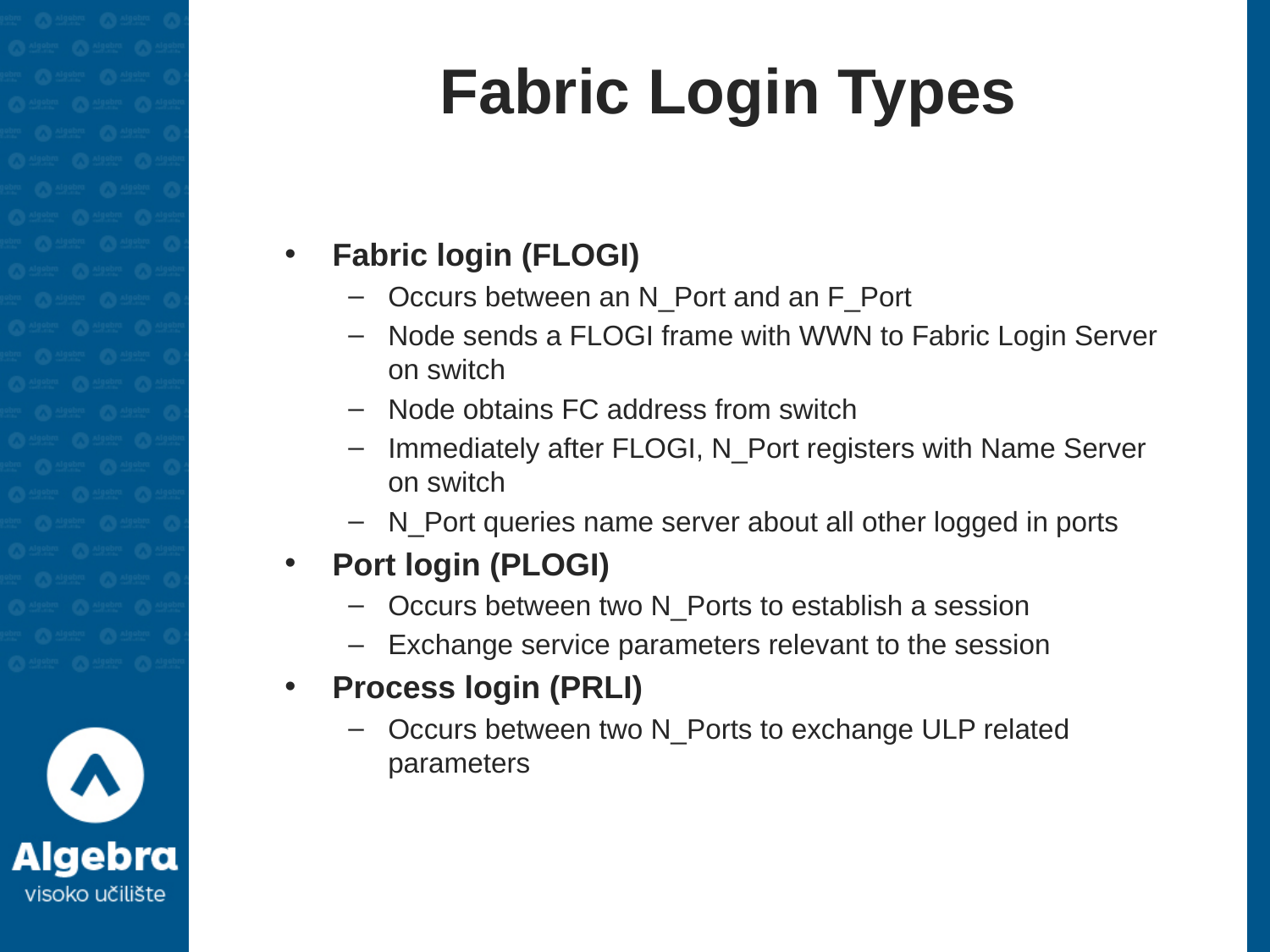

# Fabric Login Types
Fabric login (FLOGI)
Occurs between an N_Port and an F_Port
Node sends a FLOGI frame with WWN to Fabric Login Server on switch
Node obtains FC address from switch
Immediately after FLOGI, N_Port registers with Name Server on switch
N_Port queries name server about all other logged in ports
Port login (PLOGI)
Occurs between two N_Ports to establish a session
Exchange service parameters relevant to the session
Process login (PRLI)
Occurs between two N_Ports to exchange ULP related parameters